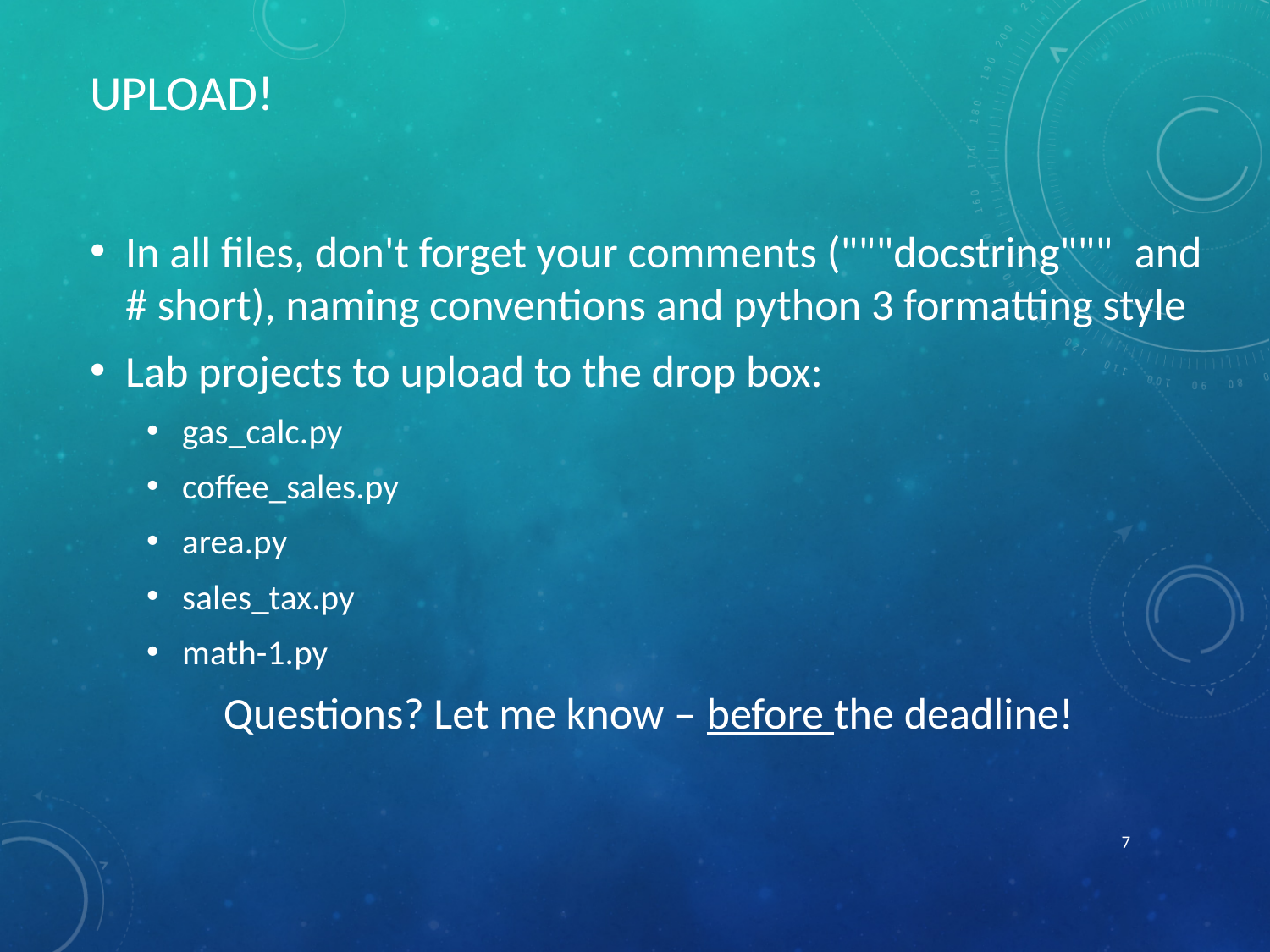

# Upload!

In all files, don't forget your comments ("""docstring"""  and # short), naming conventions and python 3 formatting style
Lab projects to upload to the drop box:
gas_calc.py
coffee_sales.py
area.py
sales_tax.py
math-1.py
Questions? Let me know – before the deadline!

7